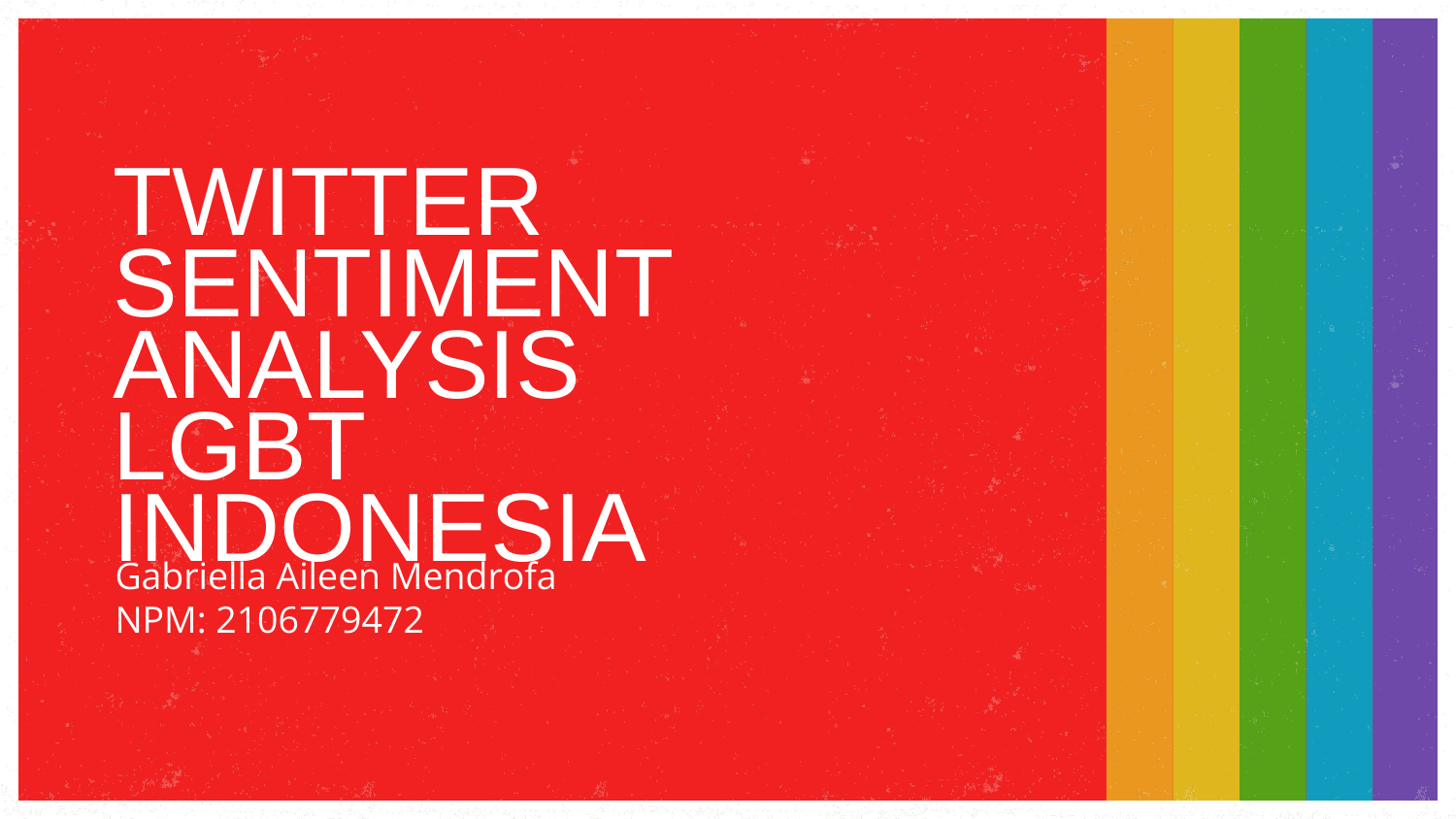

# TWITTER SENTIMENT ANALYSIS LGBT INDONESIA
Gabriella Aileen Mendrofa
NPM: 2106779472